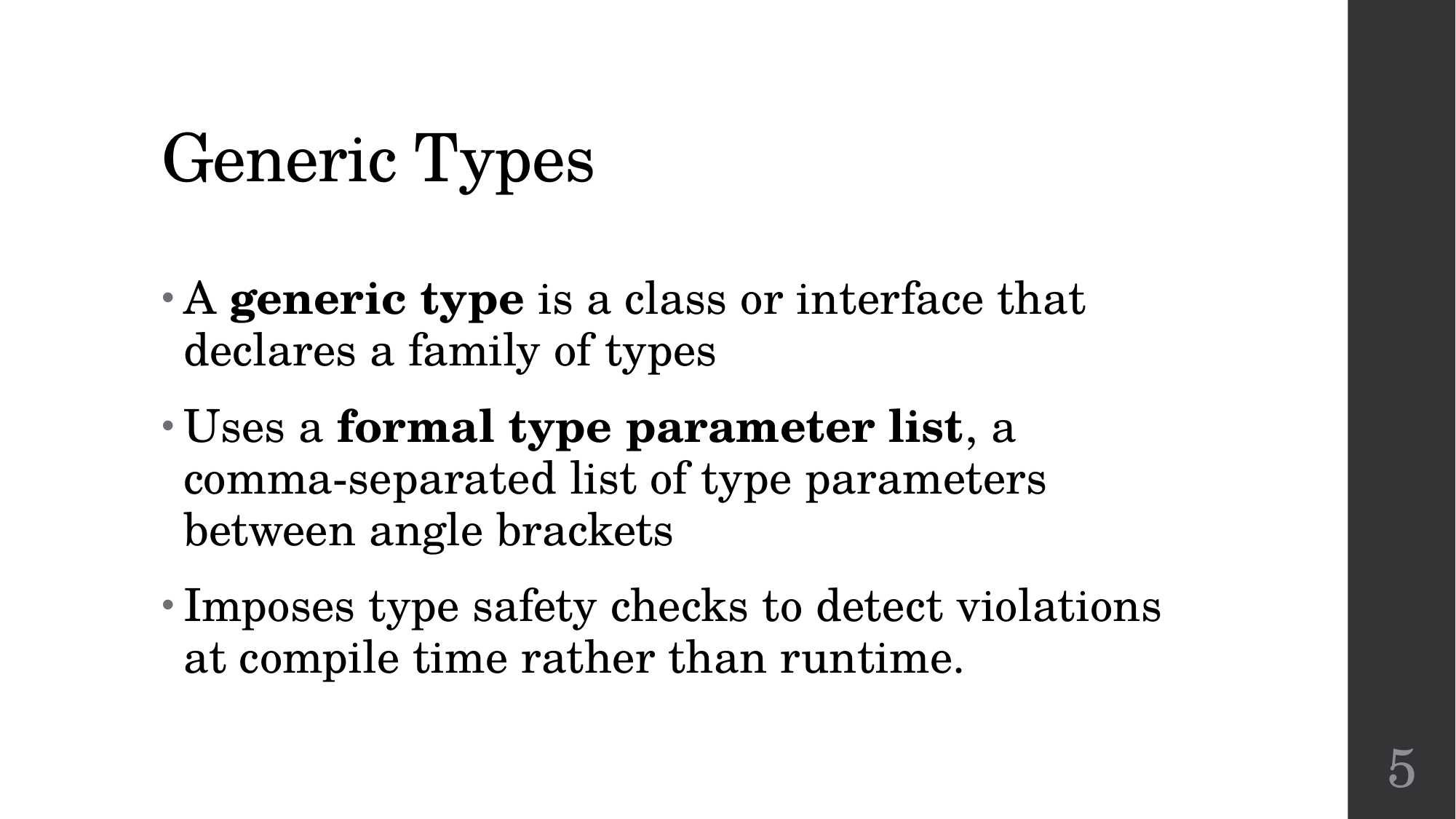

# Generic Types
A generic type is a class or interface that declares a family of types
Uses a formal type parameter list, a comma-separated list of type parameters between angle brackets
Imposes type safety checks to detect violations at compile time rather than runtime.
5